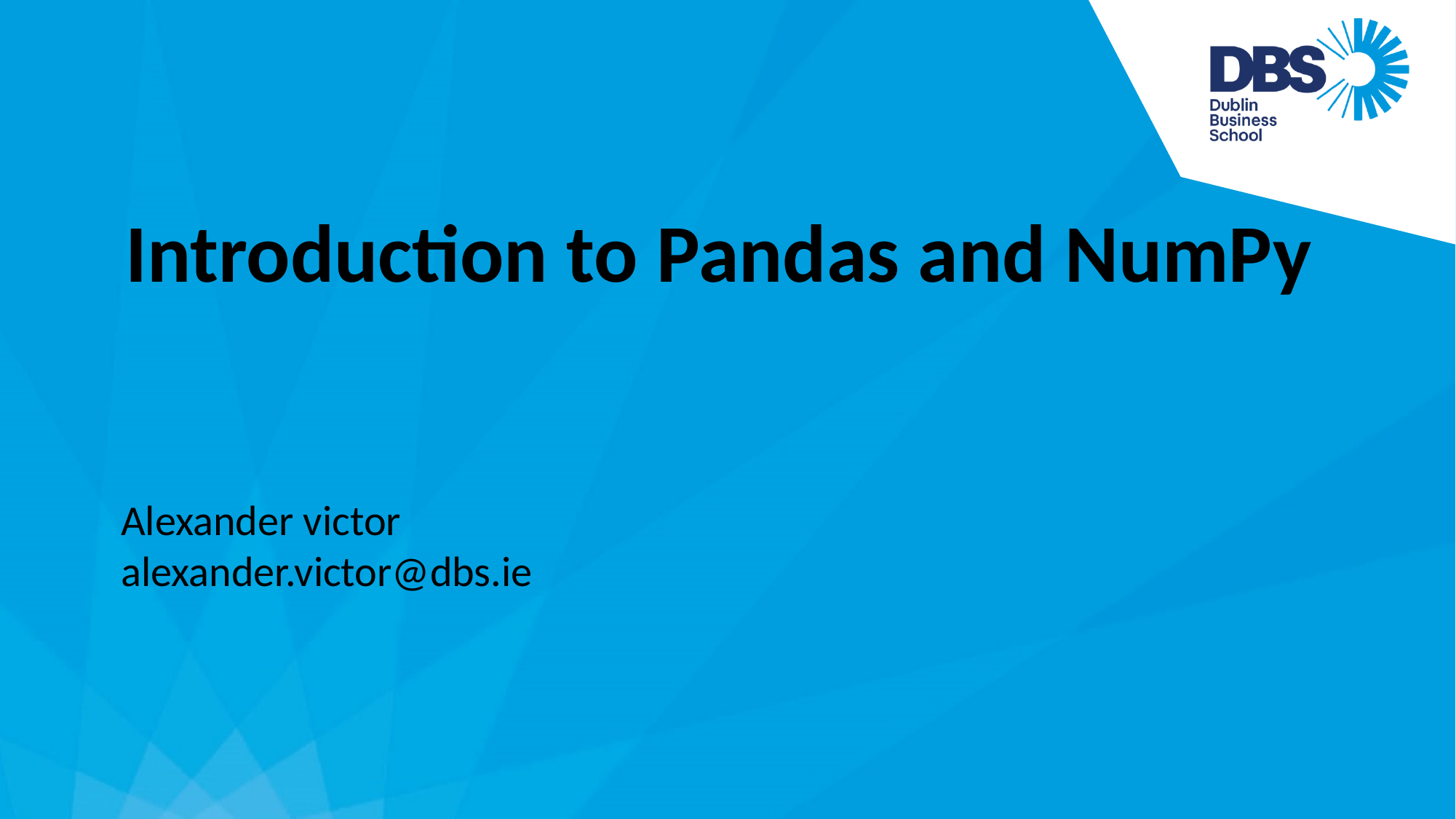

Introduction to Pandas and NumPy
Alexander victor
alexander.victor@dbs.ie